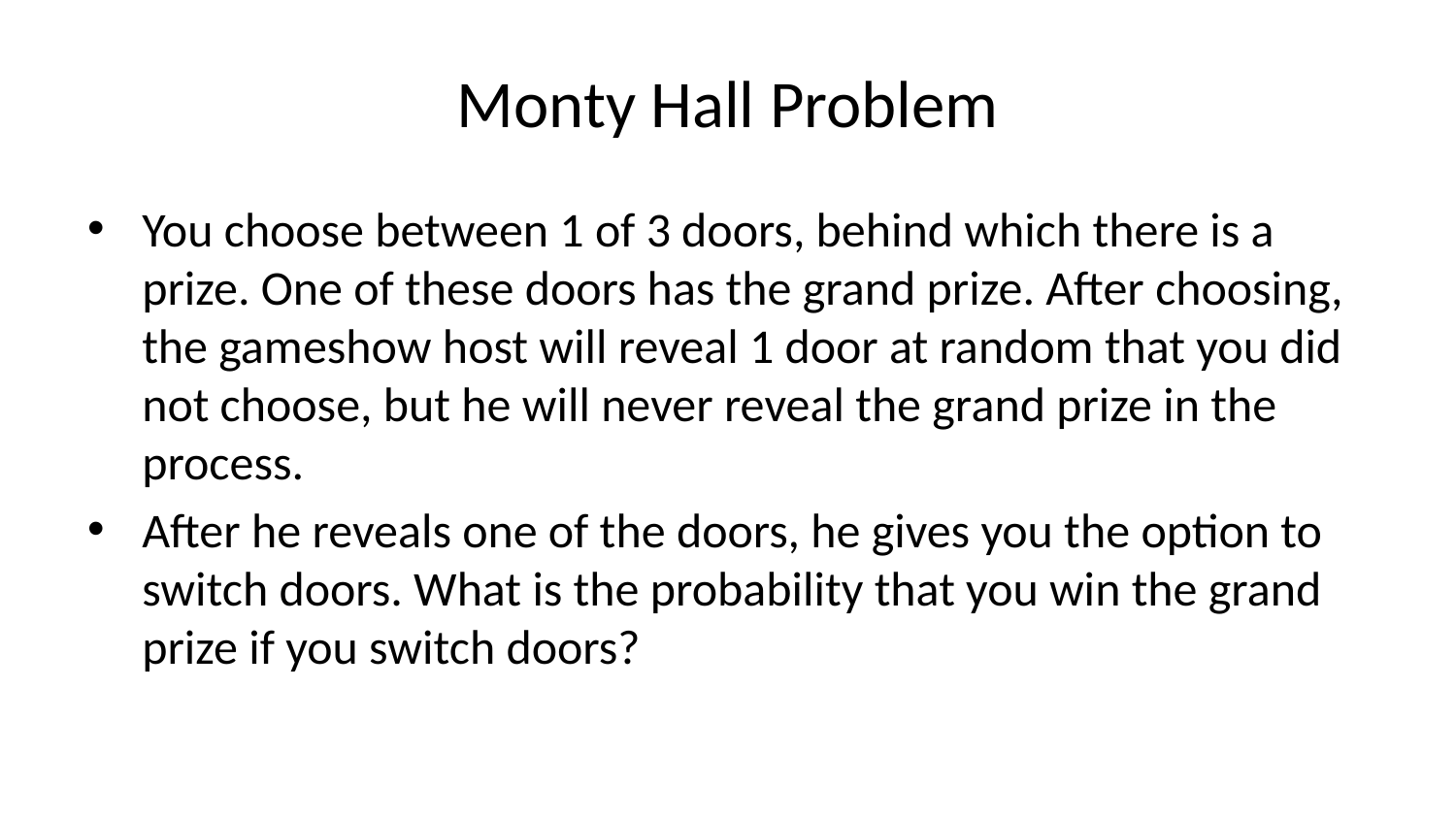

# Monty Hall Problem
You choose between 1 of 3 doors, behind which there is a prize. One of these doors has the grand prize. After choosing, the gameshow host will reveal 1 door at random that you did not choose, but he will never reveal the grand prize in the process.
After he reveals one of the doors, he gives you the option to switch doors. What is the probability that you win the grand prize if you switch doors?